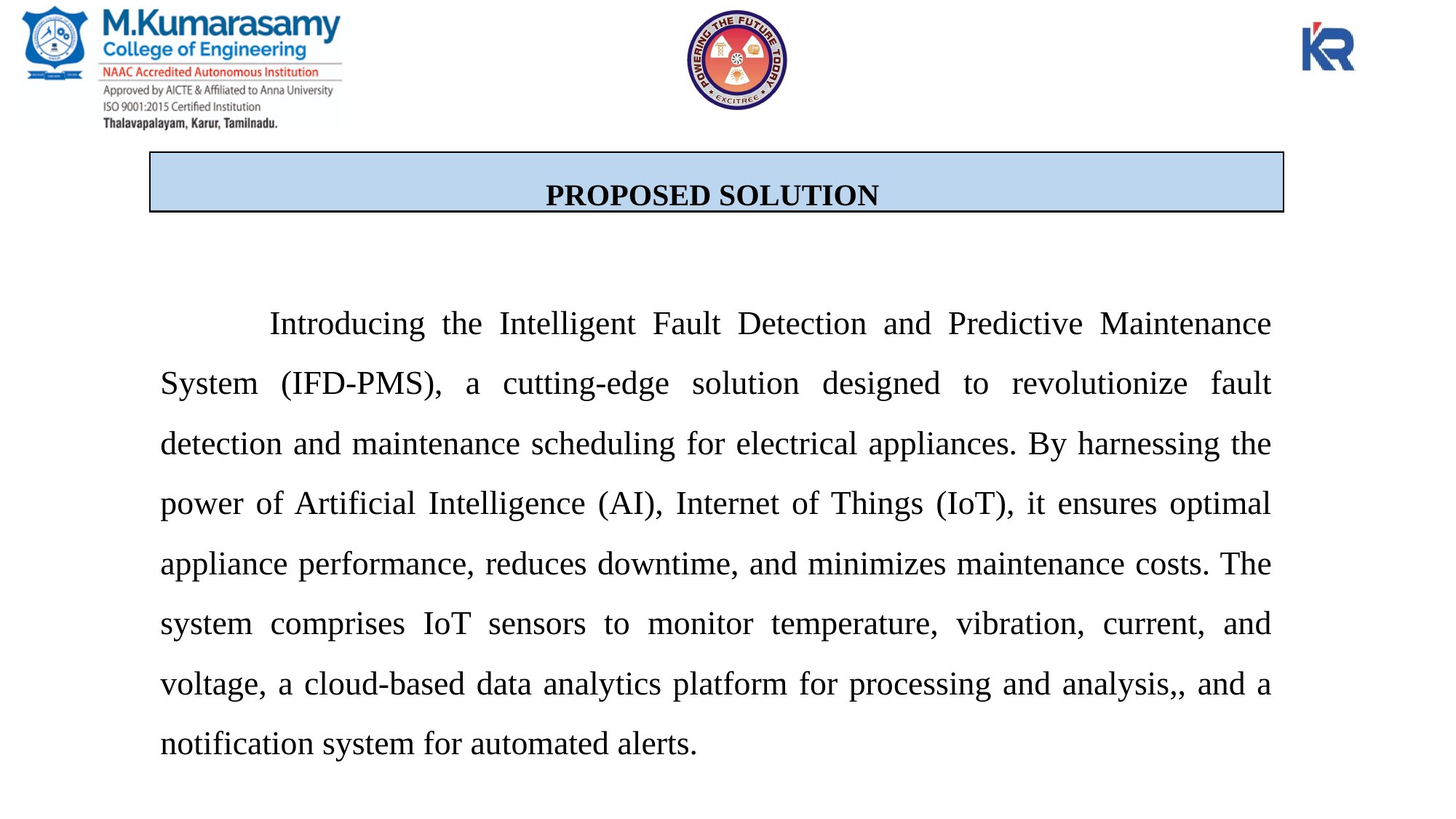

PROPOSED SOLUTION
	Introducing the Intelligent Fault Detection and Predictive Maintenance System (IFD-PMS), a cutting-edge solution designed to revolutionize fault detection and maintenance scheduling for electrical appliances. By harnessing the power of Artificial Intelligence (AI), Internet of Things (IoT), it ensures optimal appliance performance, reduces downtime, and minimizes maintenance costs. The system comprises IoT sensors to monitor temperature, vibration, current, and voltage, a cloud-based data analytics platform for processing and analysis,, and a notification system for automated alerts.